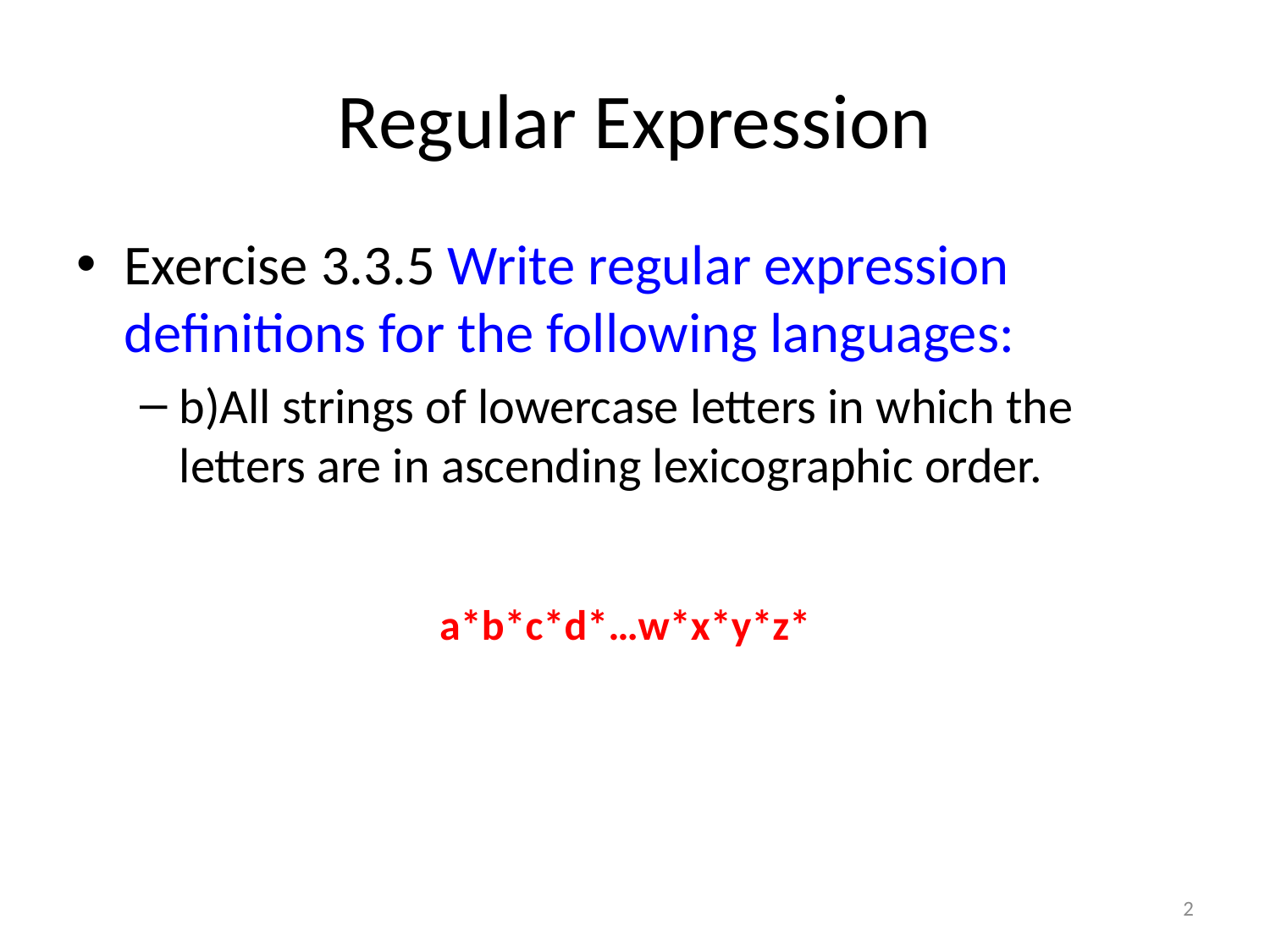

# Regular Expression
Exercise 3.3.5 Write regular expression definitions for the following languages:
b)All strings of lowercase letters in which the letters are in ascending lexicographic order.
a*b*c*d*…w*x*y*z*
2